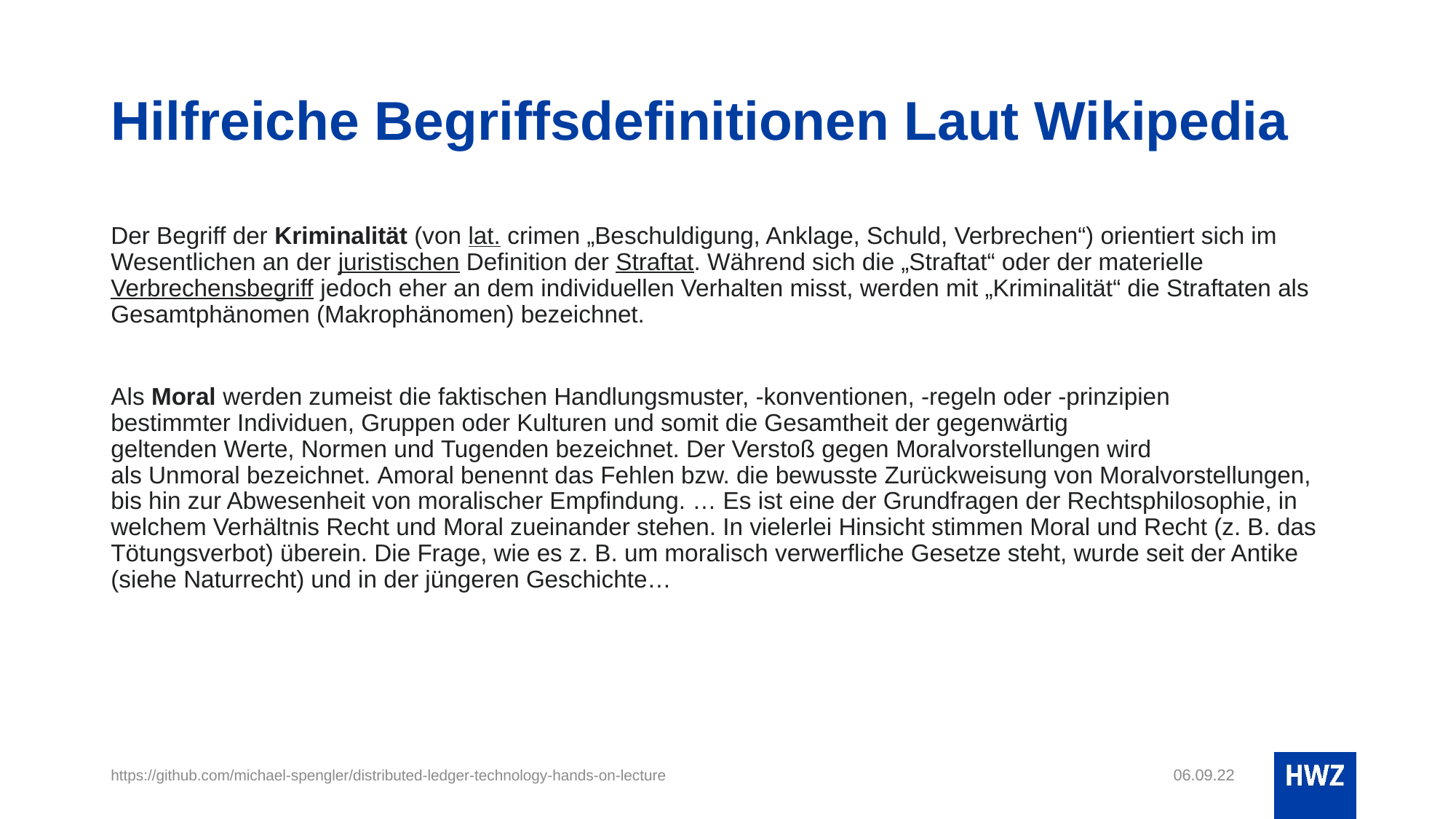

# Hilfreiche Begriffsdefinitionen Laut Wikipedia
Der Begriff der Kriminalität (von lat. crimen „Beschuldigung, Anklage, Schuld, Verbrechen“) orientiert sich im Wesentlichen an der juristischen Definition der Straftat. Während sich die „Straftat“ oder der materielle Verbrechensbegriff jedoch eher an dem individuellen Verhalten misst, werden mit „Kriminalität“ die Straftaten als Gesamtphänomen (Makrophänomen) bezeichnet.

Als Moral werden zumeist die faktischen Handlungsmuster, -konventionen, -regeln oder -prinzipien bestimmter Individuen, Gruppen oder Kulturen und somit die Gesamtheit der gegenwärtig geltenden Werte, Normen und Tugenden bezeichnet. Der Verstoß gegen Moralvorstellungen wird als Unmoral bezeichnet. Amoral benennt das Fehlen bzw. die bewusste Zurückweisung von Moralvorstellungen, bis hin zur Abwesenheit von moralischer Empfindung. … Es ist eine der Grundfragen der Rechtsphilosophie, in welchem Verhältnis Recht und Moral zueinander stehen. In vielerlei Hinsicht stimmen Moral und Recht (z. B. das Tötungsverbot) überein. Die Frage, wie es z. B. um moralisch verwerfliche Gesetze steht, wurde seit der Antike (siehe Naturrecht) und in der jüngeren Geschichte…
https://github.com/michael-spengler/distributed-ledger-technology-hands-on-lecture
06.09.22